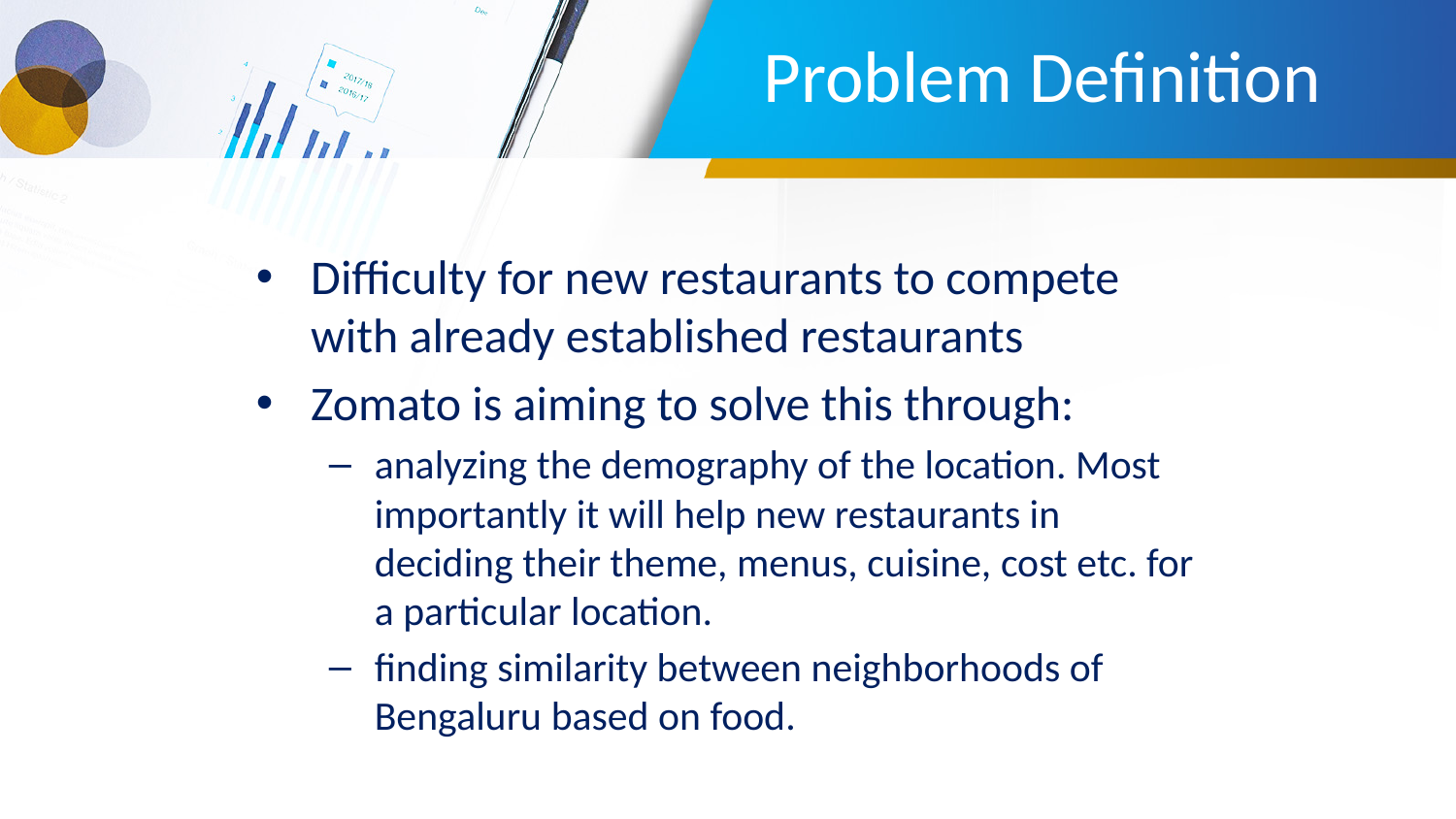

# Problem Definition
Difficulty for new restaurants to compete with already established restaurants
Zomato is aiming to solve this through:
analyzing the demography of the location. Most importantly it will help new restaurants in deciding their theme, menus, cuisine, cost etc. for a particular location.
finding similarity between neighborhoods of Bengaluru based on food.